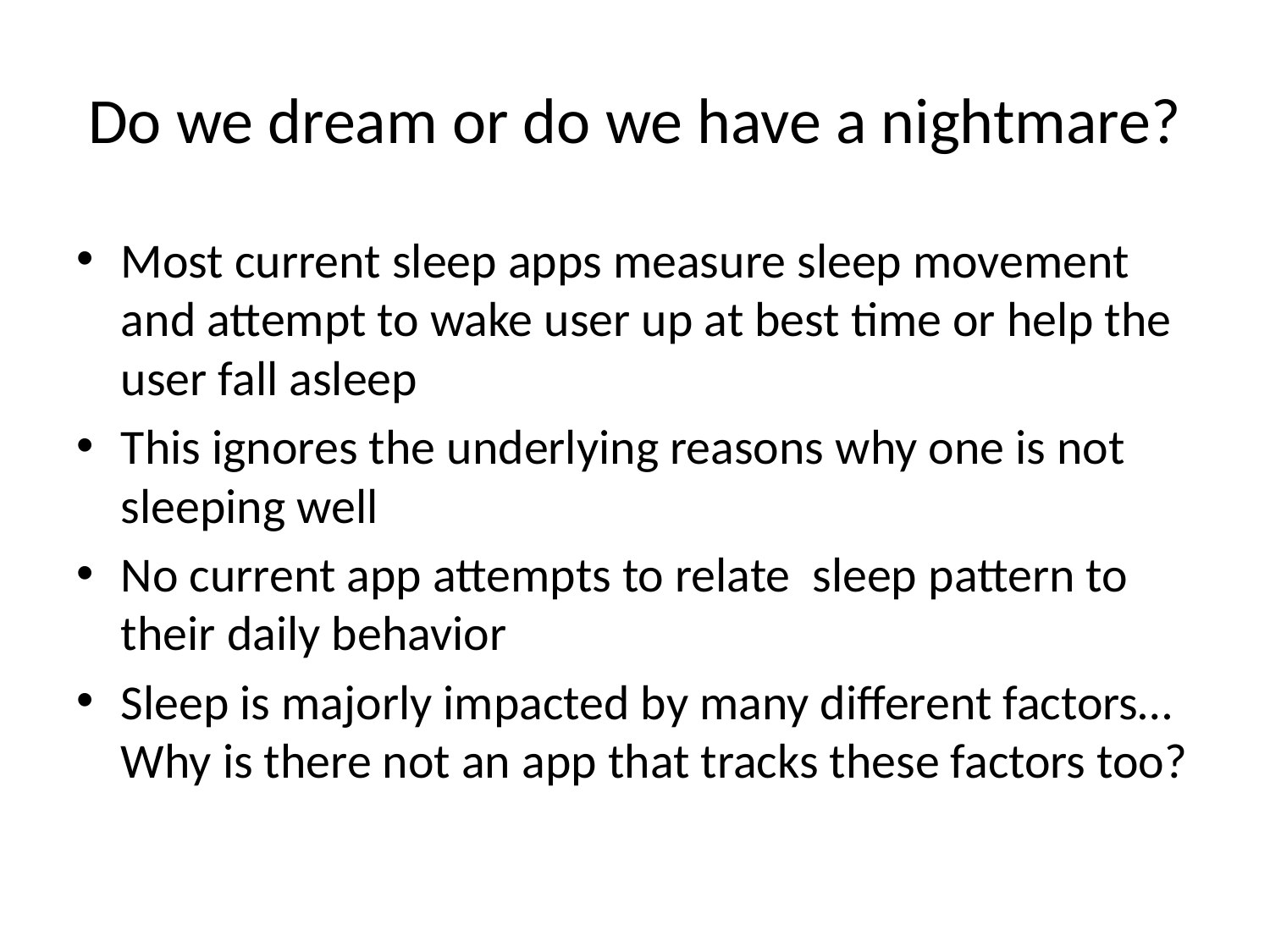

# Do we dream or do we have a nightmare?
Most current sleep apps measure sleep movement and attempt to wake user up at best time or help the user fall asleep
This ignores the underlying reasons why one is not sleeping well
No current app attempts to relate  sleep pattern to their daily behavior
Sleep is majorly impacted by many different factors… Why is there not an app that tracks these factors too?